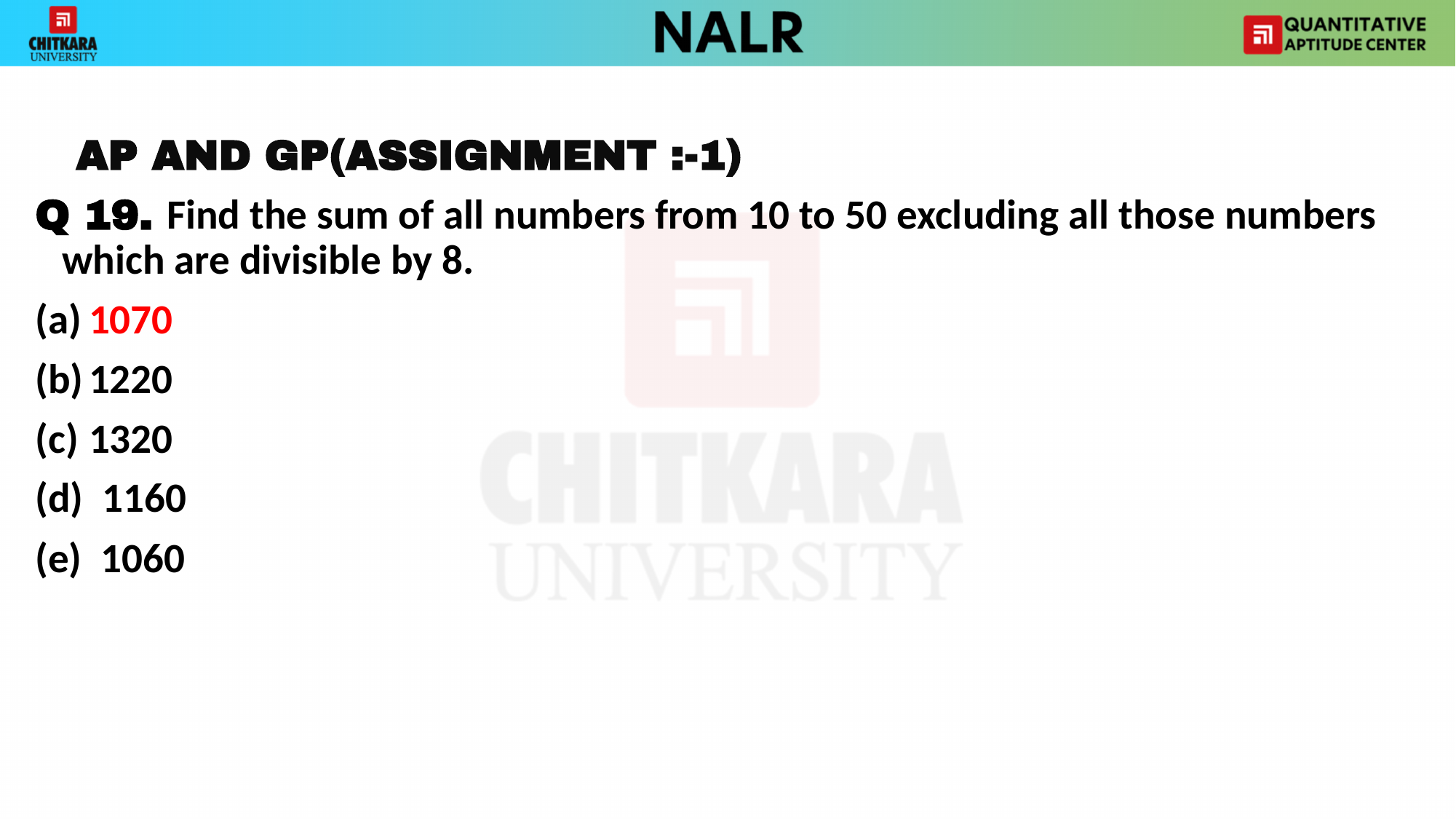

AP AND GP(ASSIGNMENT :-1)
Q 19. Find the sum of all numbers from 10 to 50 excluding all those numbers which are divisible by 8.
1070
1220
1320
(d)  1160
(e)  1060